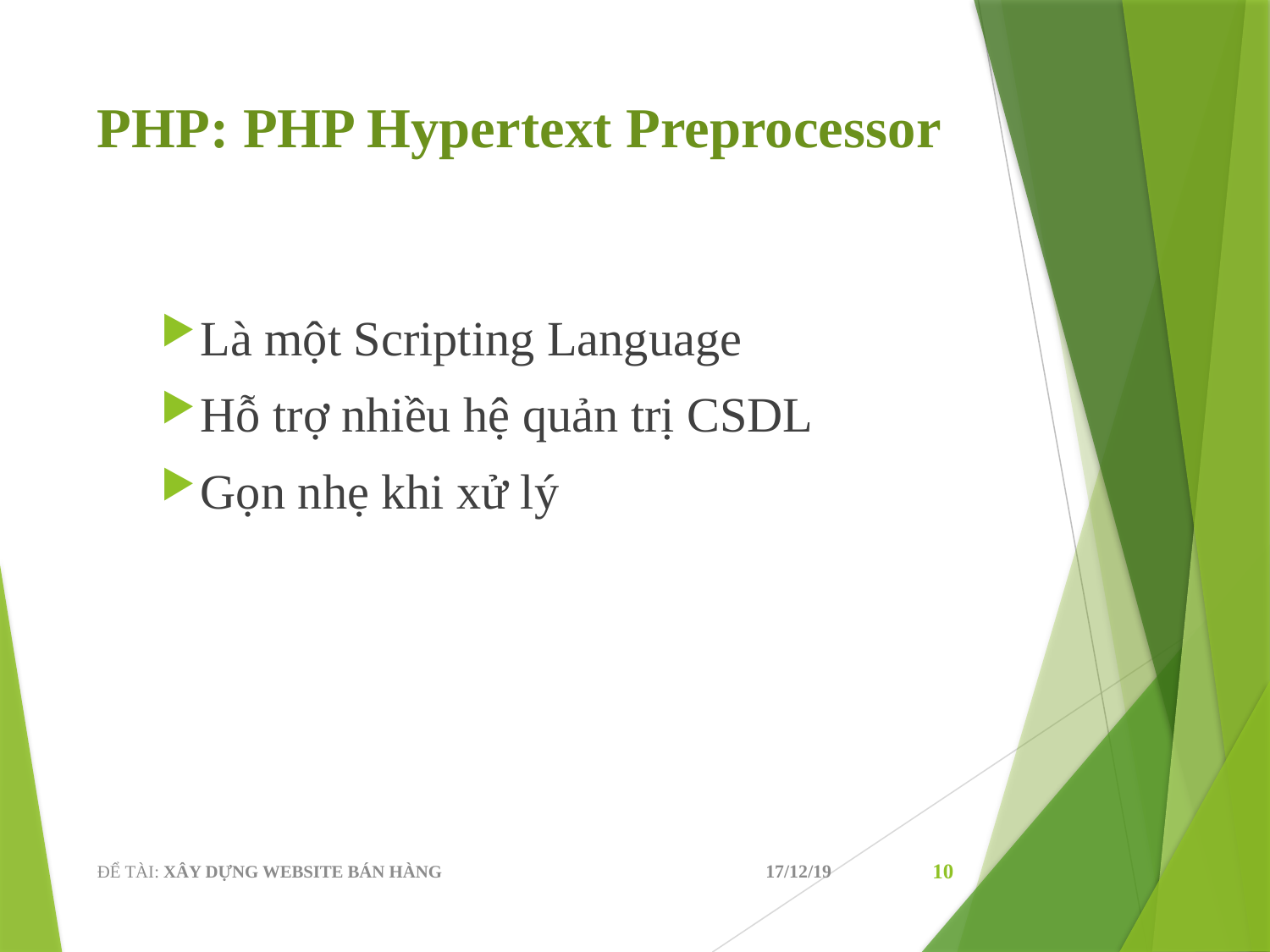

# PHP: PHP Hypertext Preprocessor
Là một Scripting Language
Hỗ trợ nhiều hệ quản trị CSDL
Gọn nhẹ khi xử lý

17/12/19
ĐỂ TÀI: XÂY DỰNG WEBSITE BÁN HÀNG
10